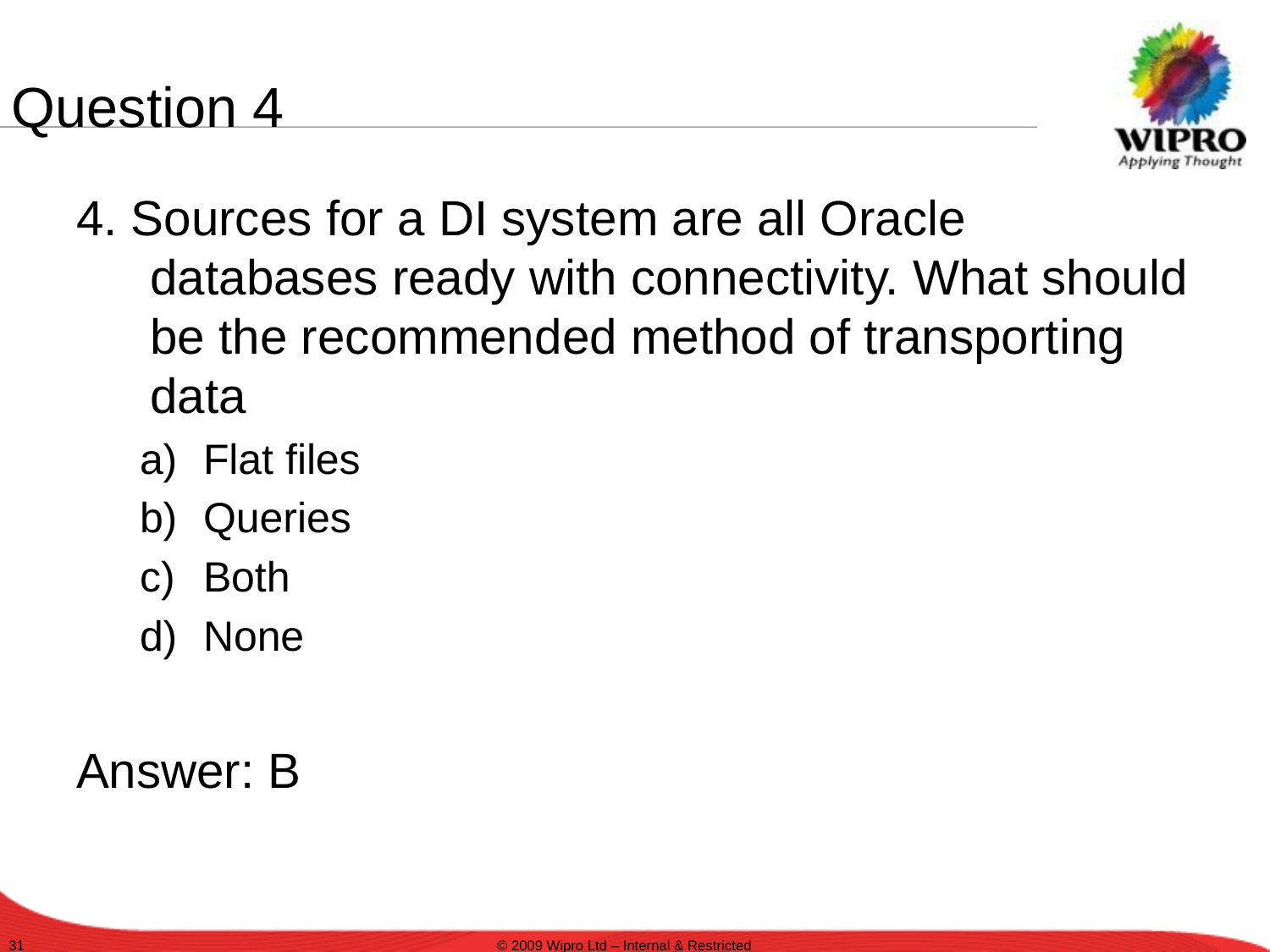

# Question 4
4. Sources for a DI system are all Oracle databases ready with connectivity. What should be the recommended method of transporting data
Flat files
Queries
Both
None

Answer: B